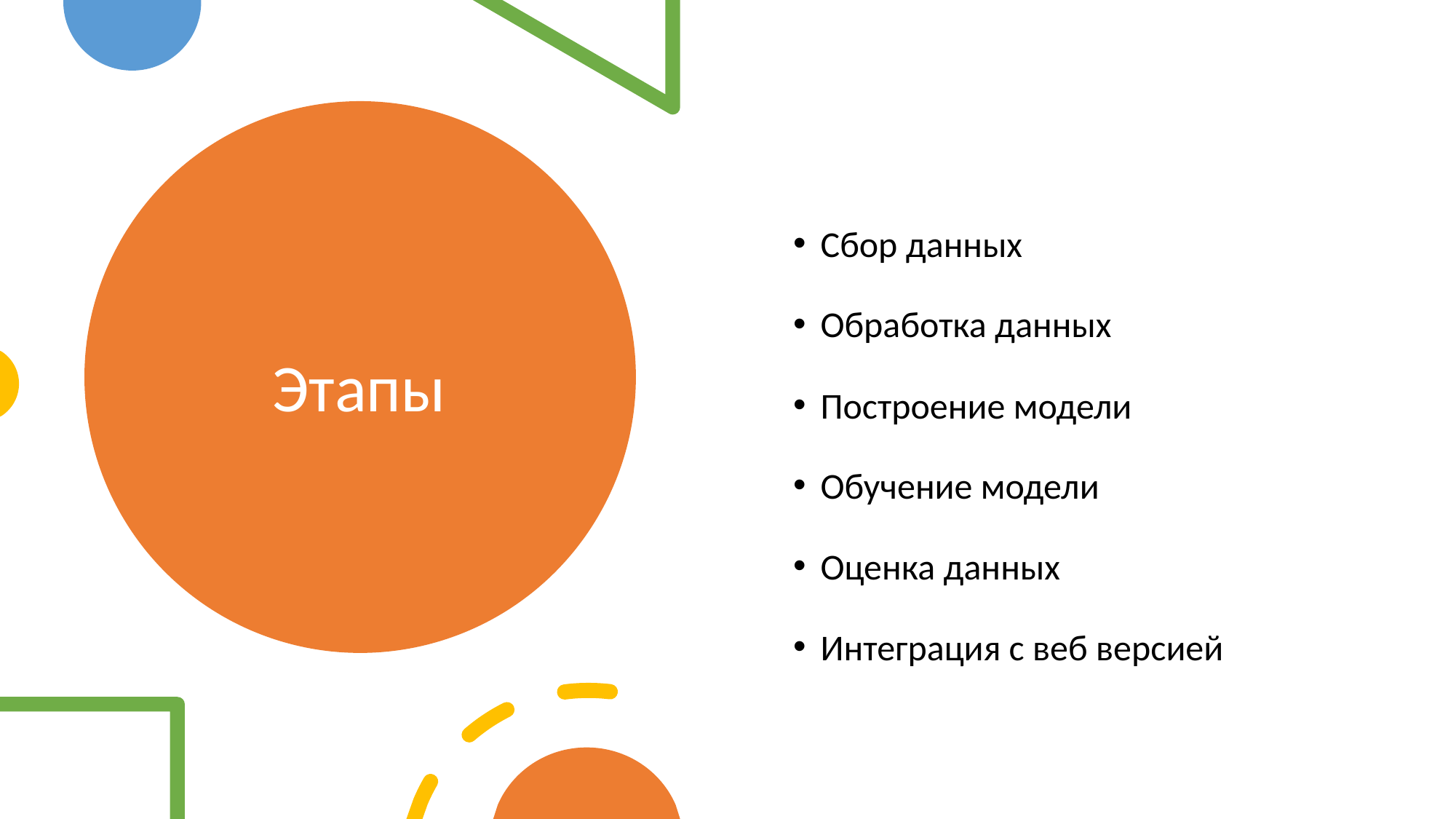

# Этапы
Сбор данных
Обработка данных
Построение модели
Обучение модели
Оценка данных
Интеграция с веб версией